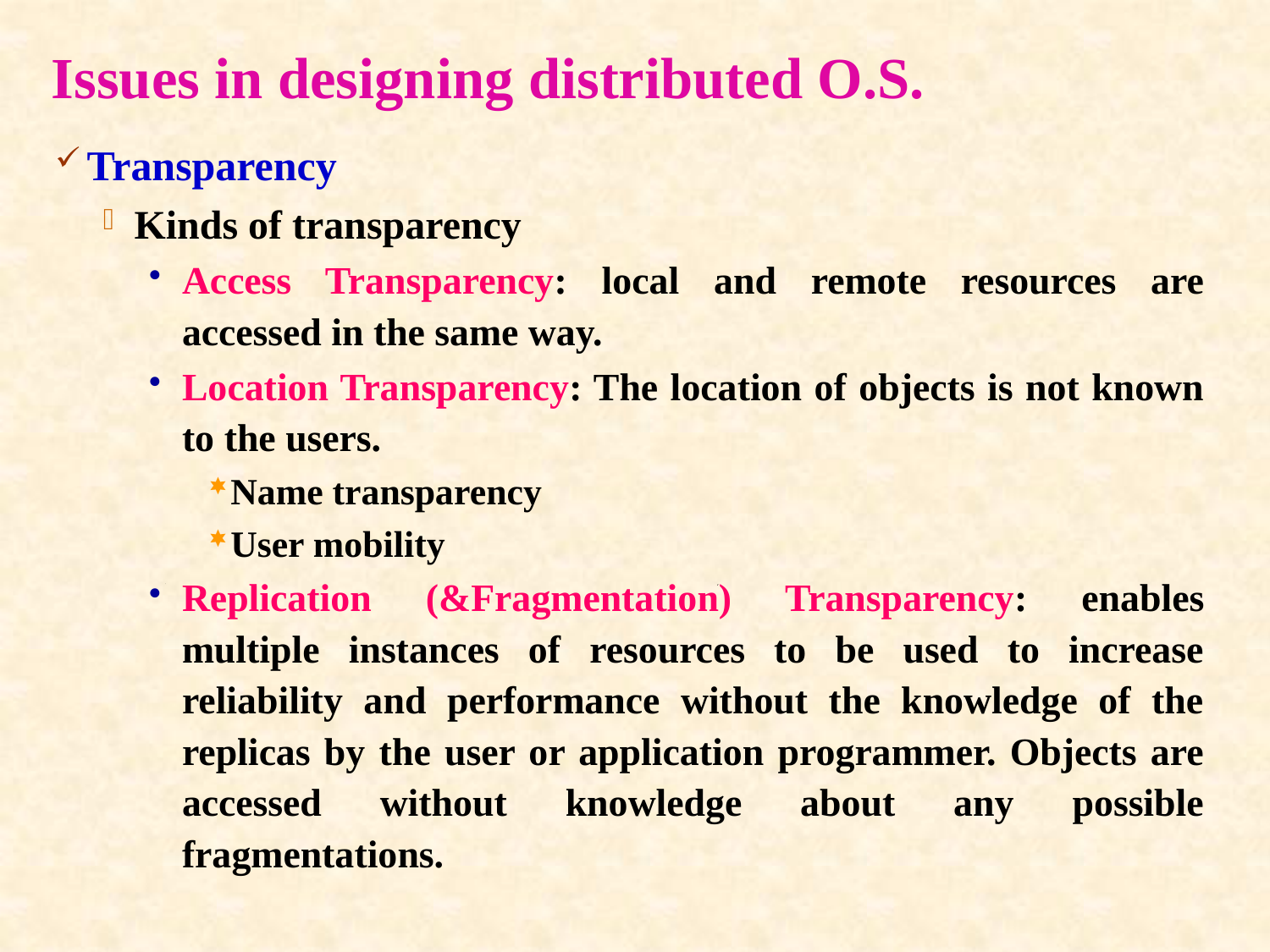

# Issues in designing distributed O.S.
Transparency
Kinds of transparency
Access Transparency: local and remote resources are accessed in the same way.
Location Transparency: The location of objects is not known to the users.
Name transparency
User mobility
Replication (&Fragmentation) Transparency: enables multiple instances of resources to be used to increase reliability and performance without the knowledge of the replicas by the user or application programmer. Objects are accessed without knowledge about any possible fragmentations.